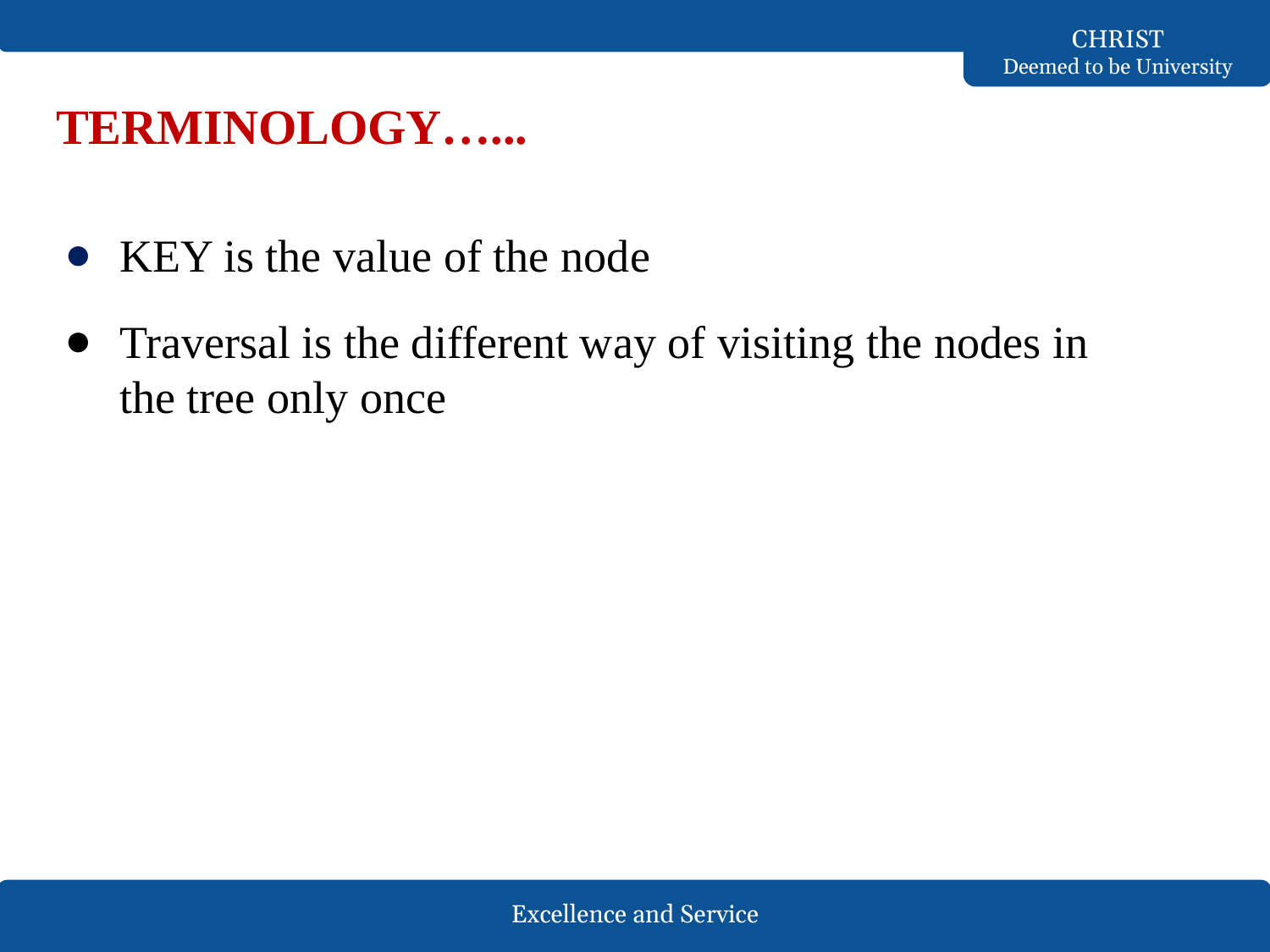

# TERMINOLOGY…...
KEY is the value of the node
Traversal is the different way of visiting the nodes in the tree only once